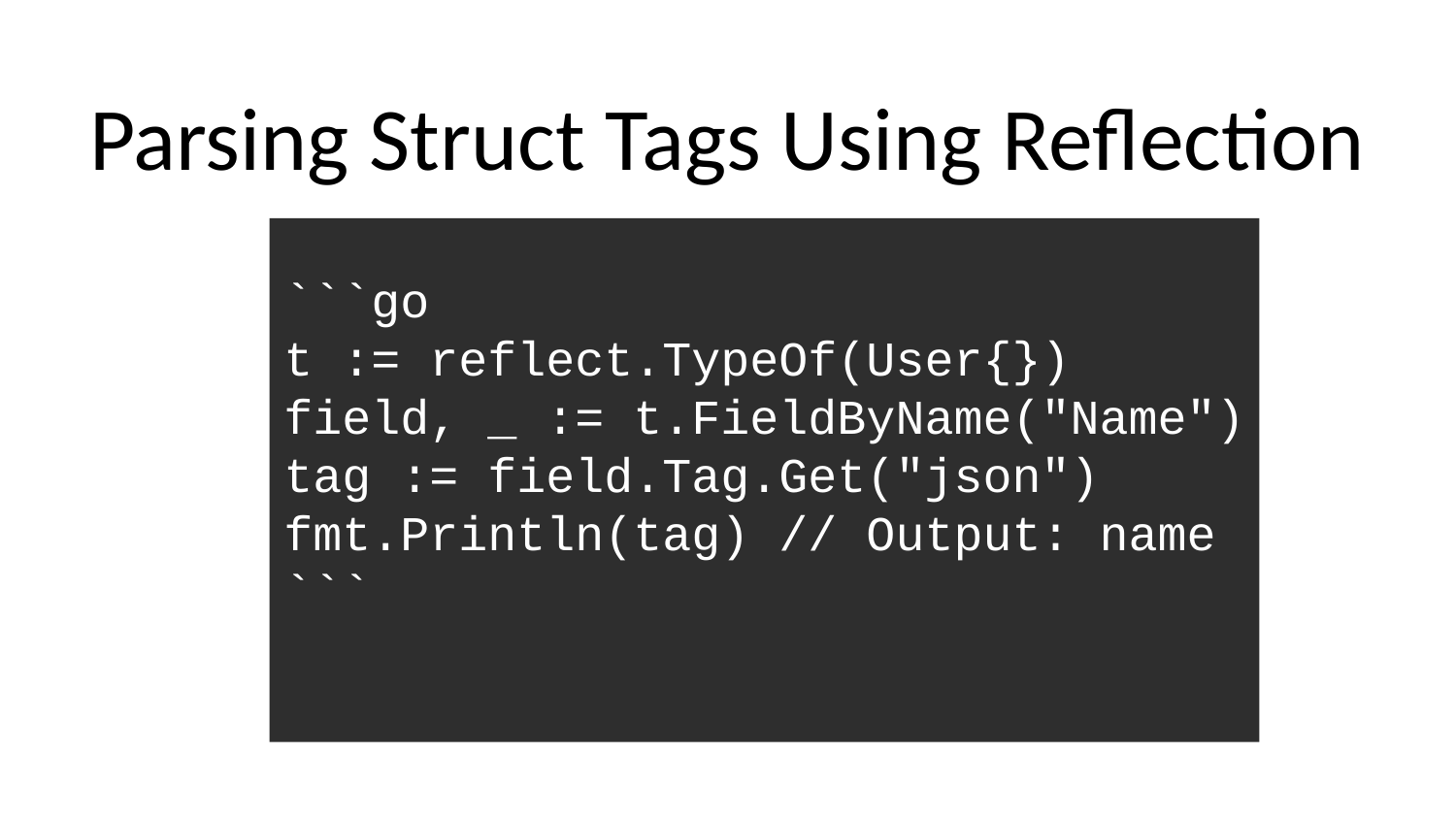

# Parsing Struct Tags Using Reflection

```go
t := reflect.TypeOf(User{})
field, _ := t.FieldByName("Name")
tag := field.Tag.Get("json")
fmt.Println(tag) // Output: name
```